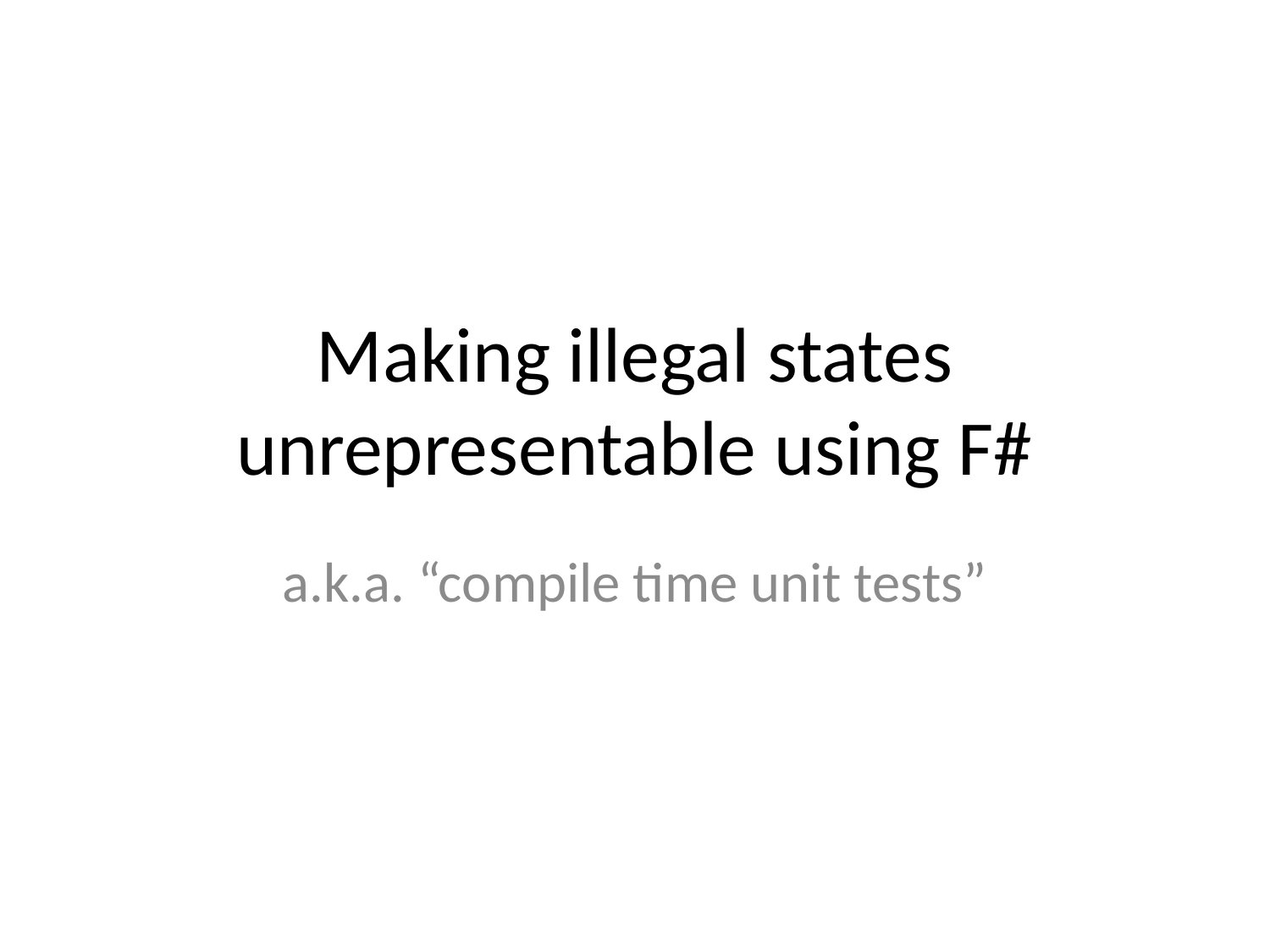

# Making illegal states unrepresentable using F#
a.k.a. “compile time unit tests”